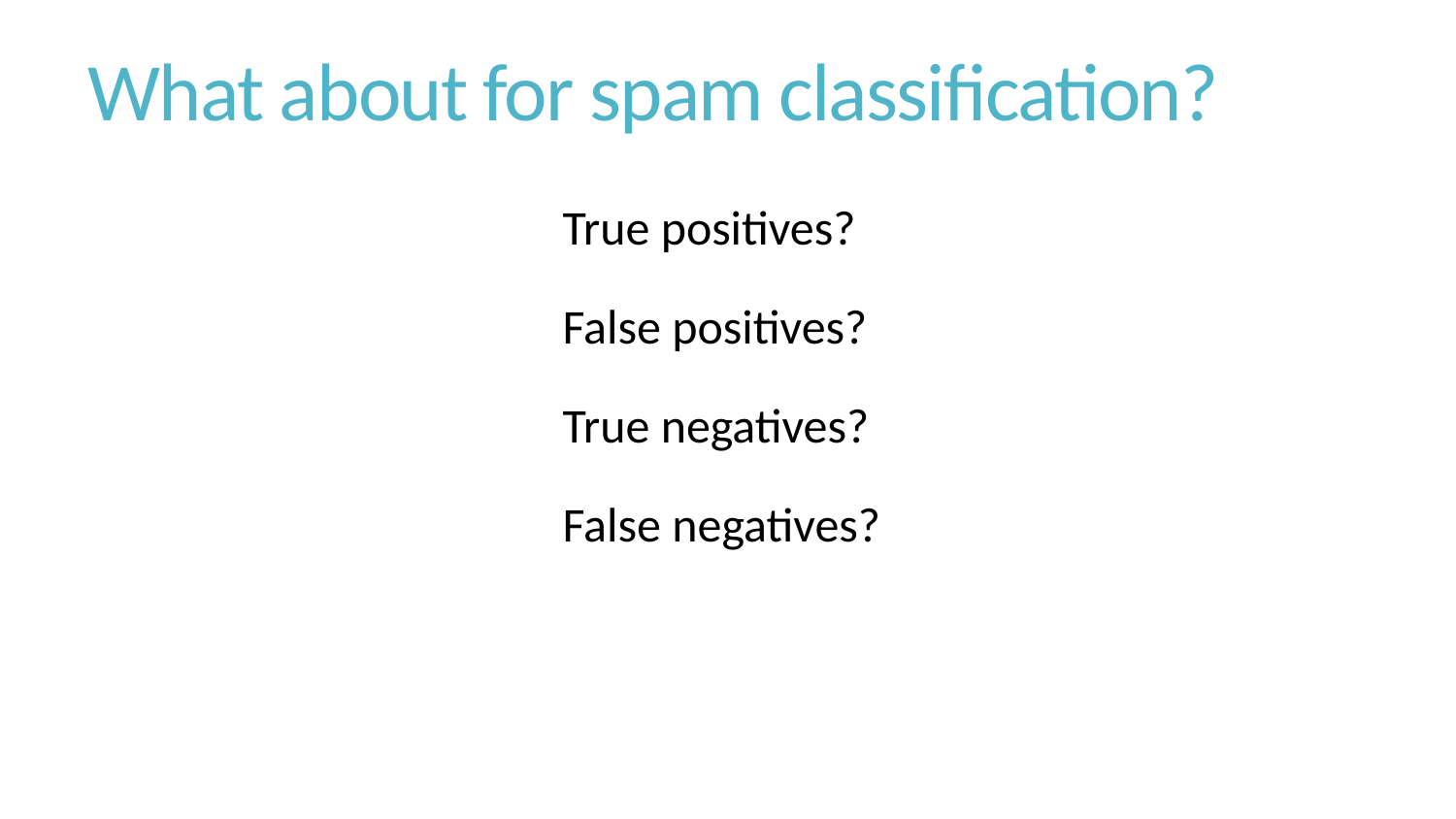

# What about for spam classification?
True positives?

False positives?

True negatives?

False negatives?